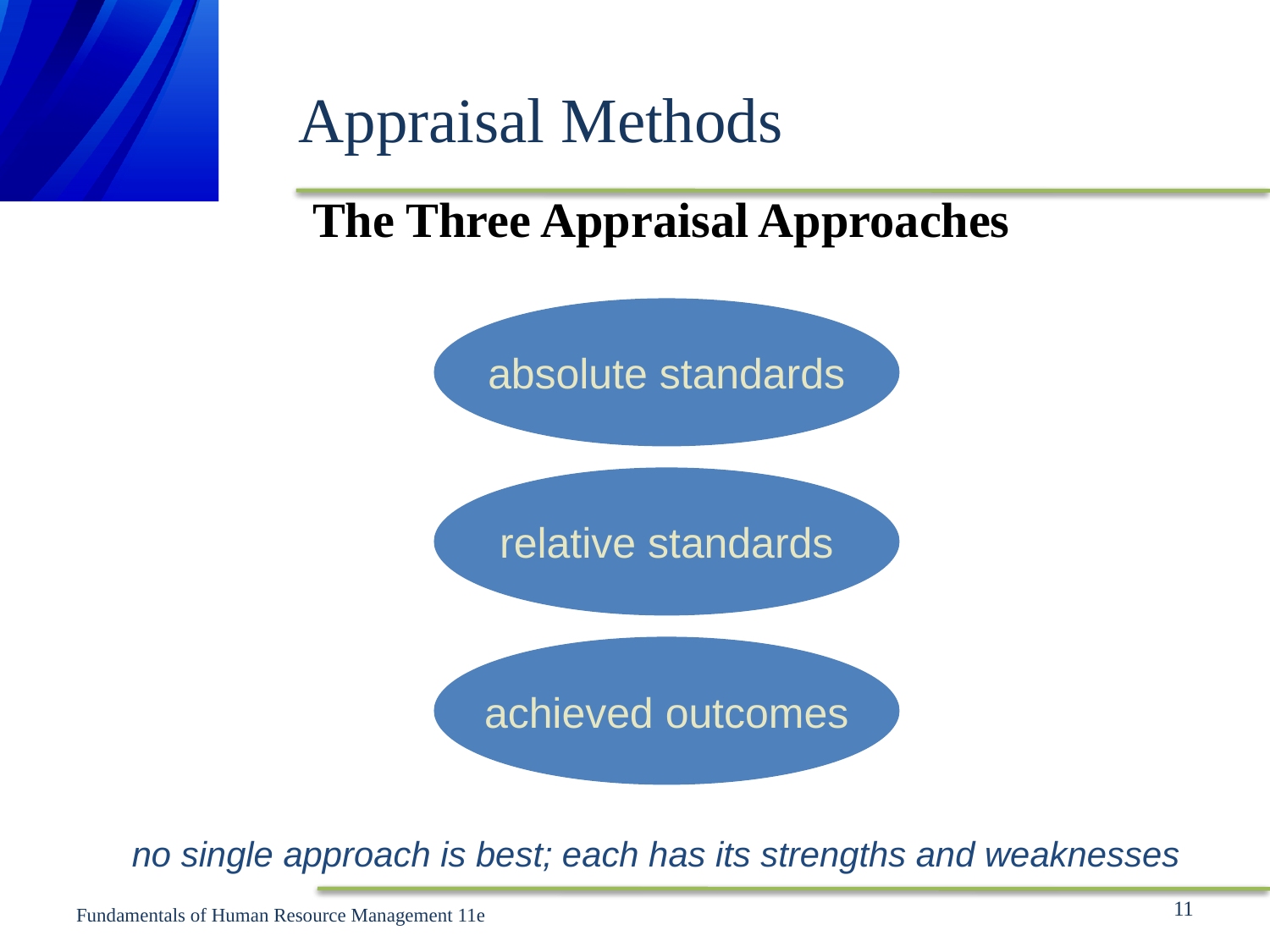

# Appraisal Methods
The Three Appraisal Approaches
absolute standards
relative standards
achieved outcomes
no single approach is best; each has its strengths and weaknesses
11
Fundamentals of Human Resource Management 11e